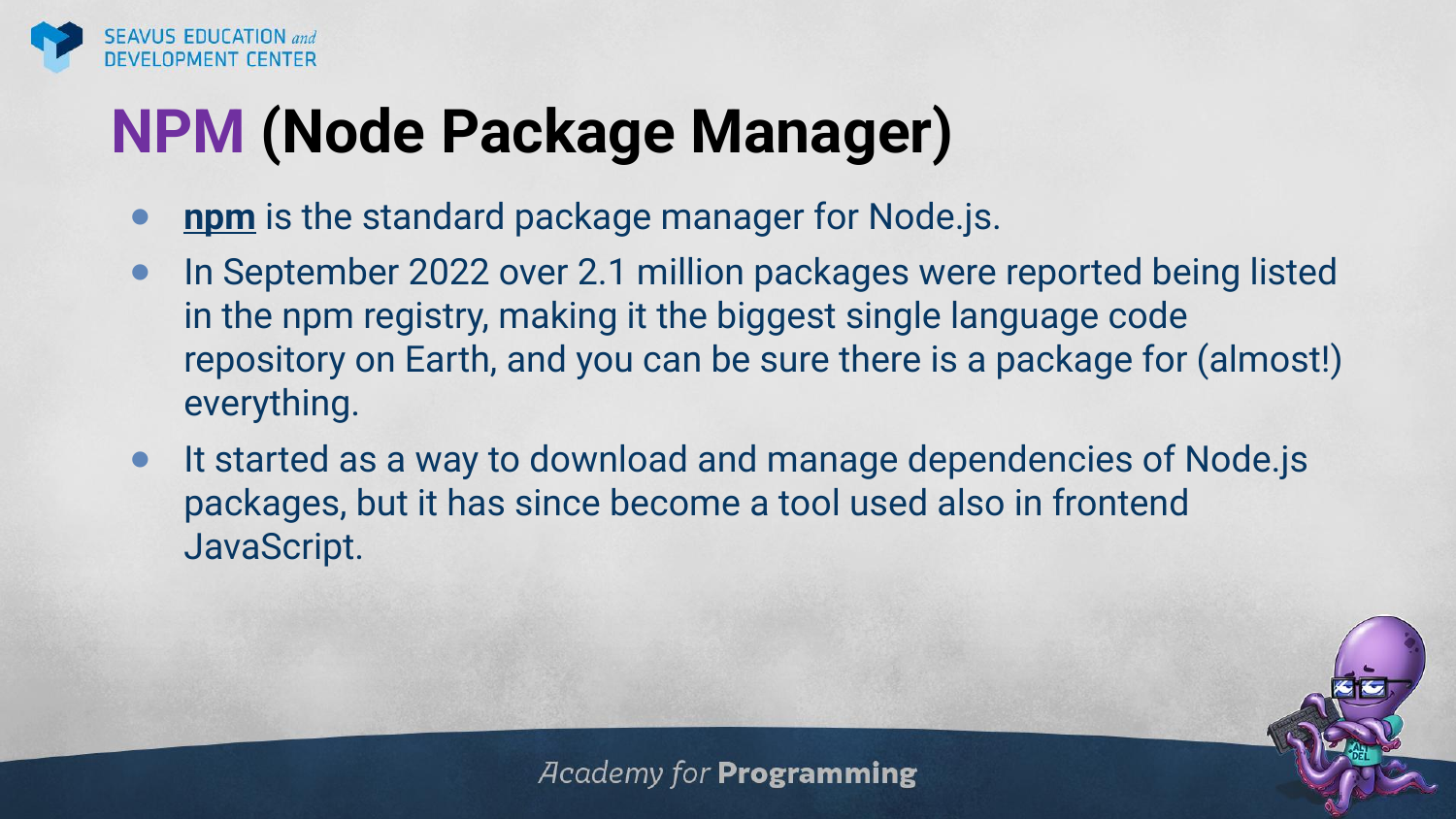

# NPM (Node Package Manager)
npm is the standard package manager for Node.js.
In September 2022 over 2.1 million packages were reported being listed in the npm registry, making it the biggest single language code repository on Earth, and you can be sure there is a package for (almost!) everything.
It started as a way to download and manage dependencies of Node.js packages, but it has since become a tool used also in frontend JavaScript.